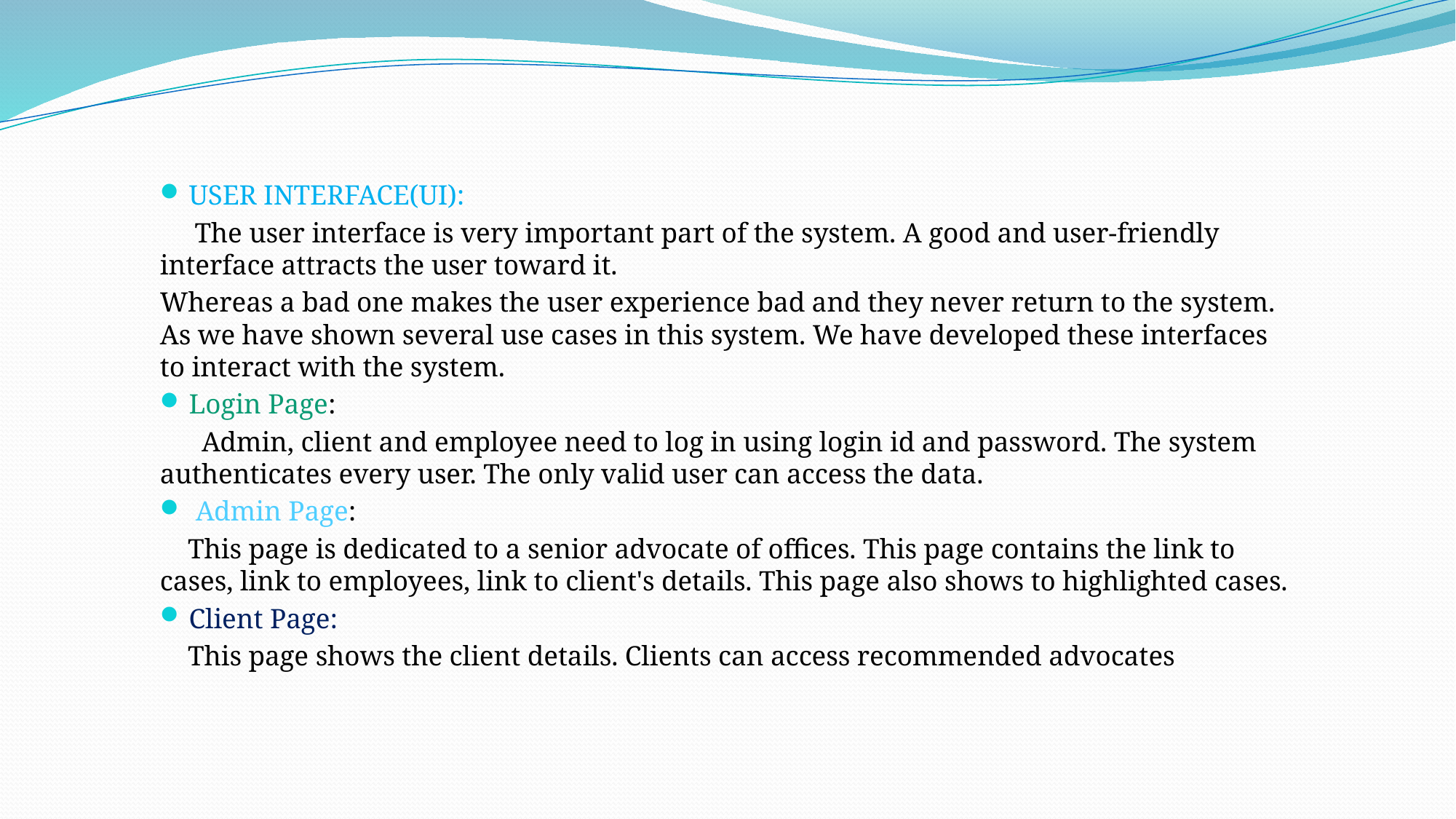

#
USER INTERFACE(UI):
     The user interface is very important part of the system. A good and user-friendly interface attracts the user toward it.
Whereas a bad one makes the user experience bad and they never return to the system. As we have shown several use cases in this system. We have developed these interfaces to interact with the system.
Login Page:
      Admin, client and employee need to log in using login id and password. The system authenticates every user. The only valid user can access the data.
 Admin Page:
    This page is dedicated to a senior advocate of offices. This page contains the link to cases, link to employees, link to client's details. This page also shows to highlighted cases.
Client Page:
    This page shows the client details. Clients can access recommended advocates